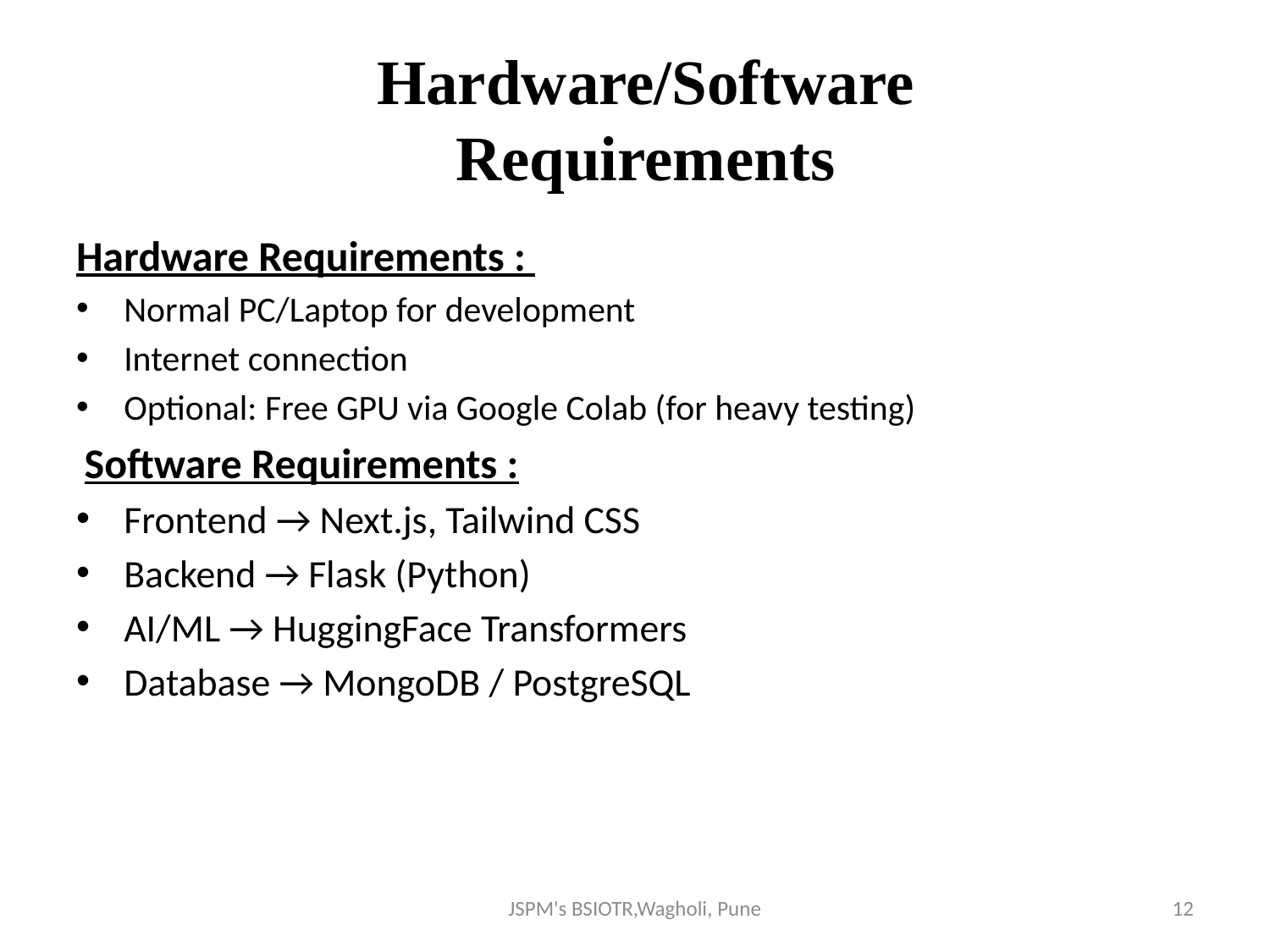

# Hardware/Software Requirements

Hardware Requirements :
Normal PC/Laptop for development
Internet connection
Optional: Free GPU via Google Colab (for heavy testing)
 Software Requirements :
Frontend → Next.js, Tailwind CSS
Backend → Flask (Python)
AI/ML → HuggingFace Transformers
Database → MongoDB / PostgreSQL
JSPM's BSIOTR,Wagholi, Pune
12